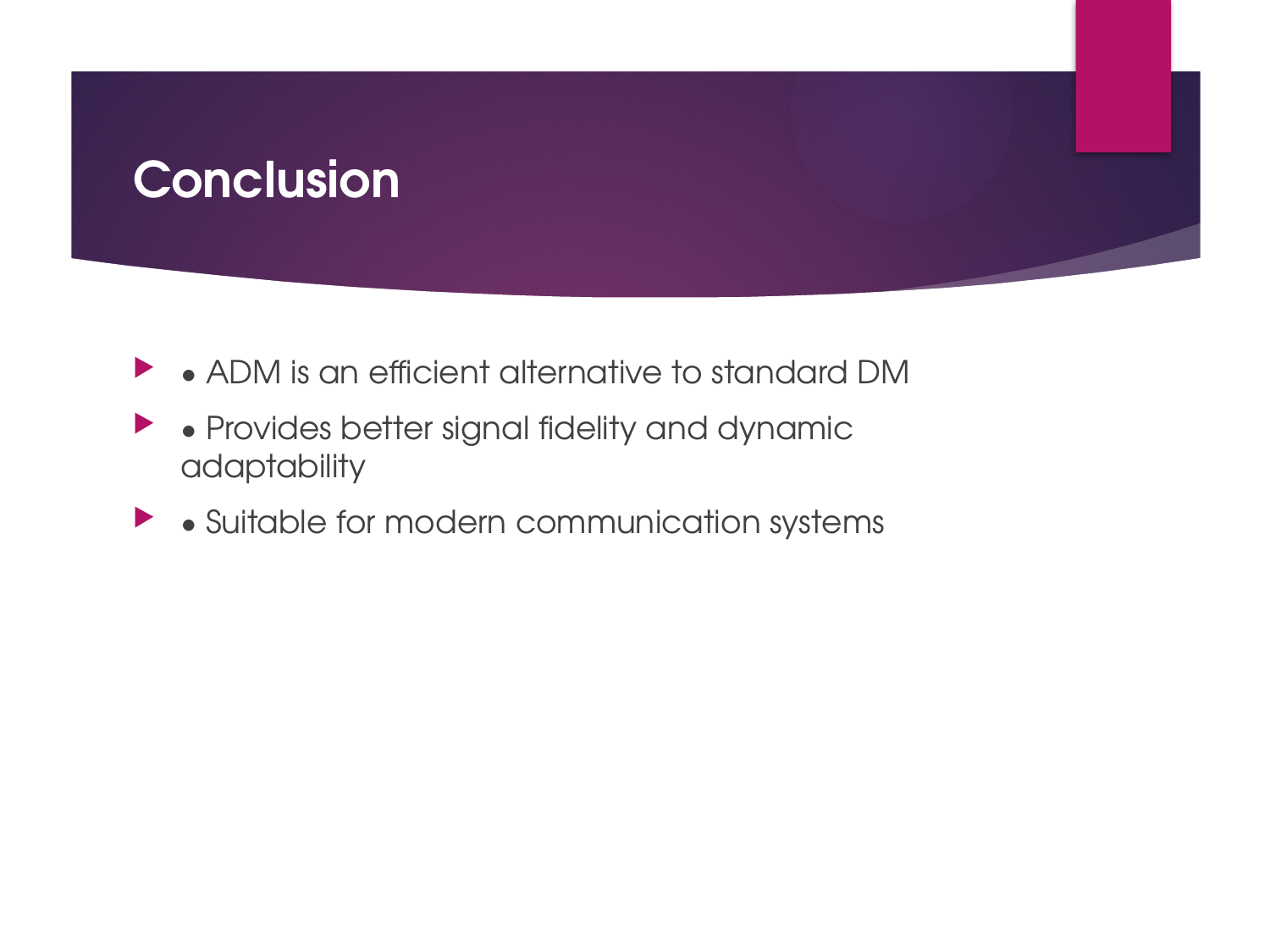

# Conclusion
• ADM is an efficient alternative to standard DM
• Provides better signal fidelity and dynamic adaptability
• Suitable for modern communication systems